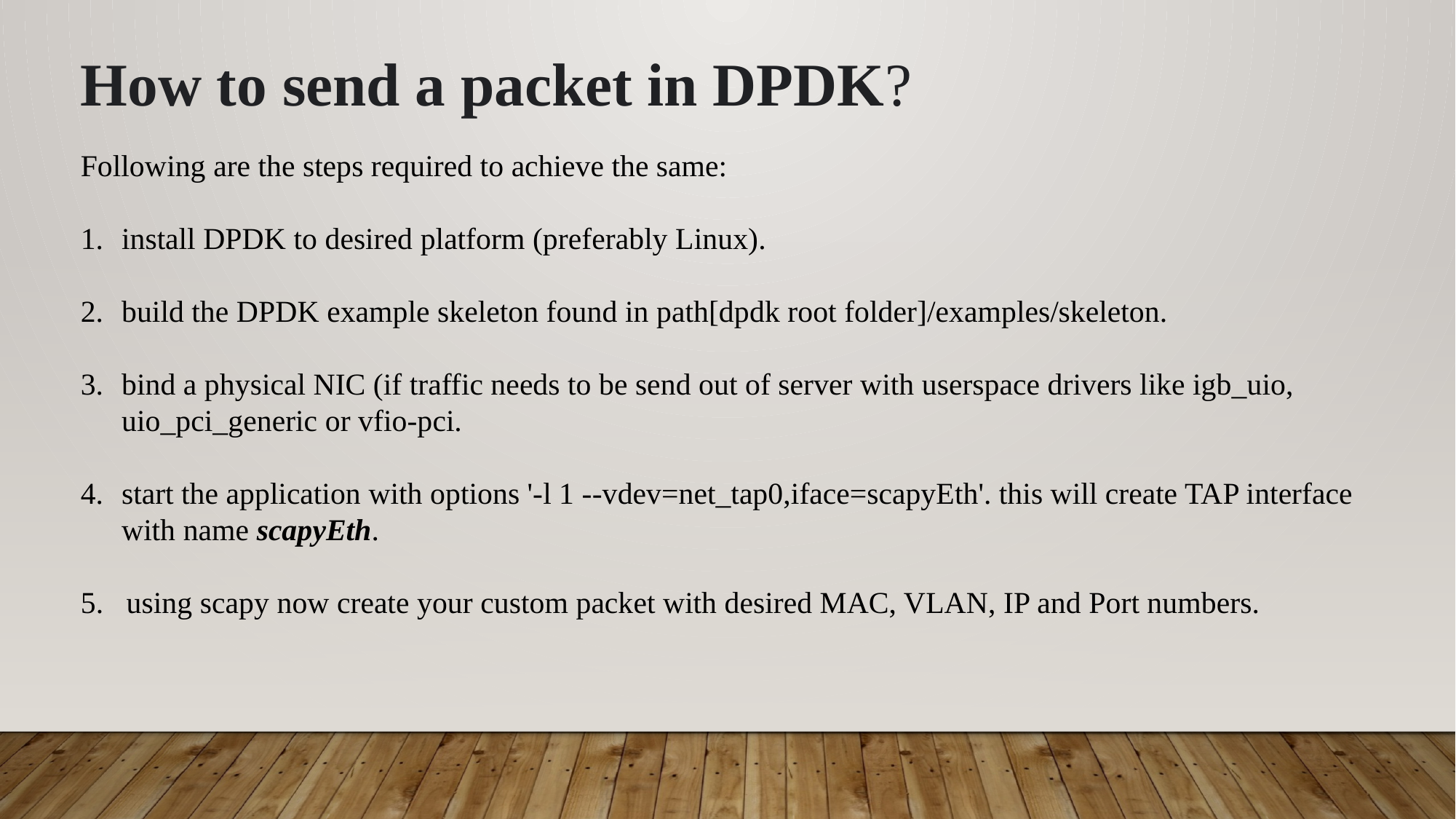

How to send a packet in DPDK?
Following are the steps required to achieve the same:

install DPDK to desired platform (preferably Linux).

build the DPDK example skeleton found in path[dpdk root folder]/examples/skeleton.

bind a physical NIC (if traffic needs to be send out of server with userspace drivers like igb_uio, uio_pci_generic or vfio-pci.

start the application with options '-l 1 --vdev=net_tap0,iface=scapyEth'. this will create TAP interface with name scapyEth.

5.   using scapy now create your custom packet with desired MAC, VLAN, IP and Port numbers.